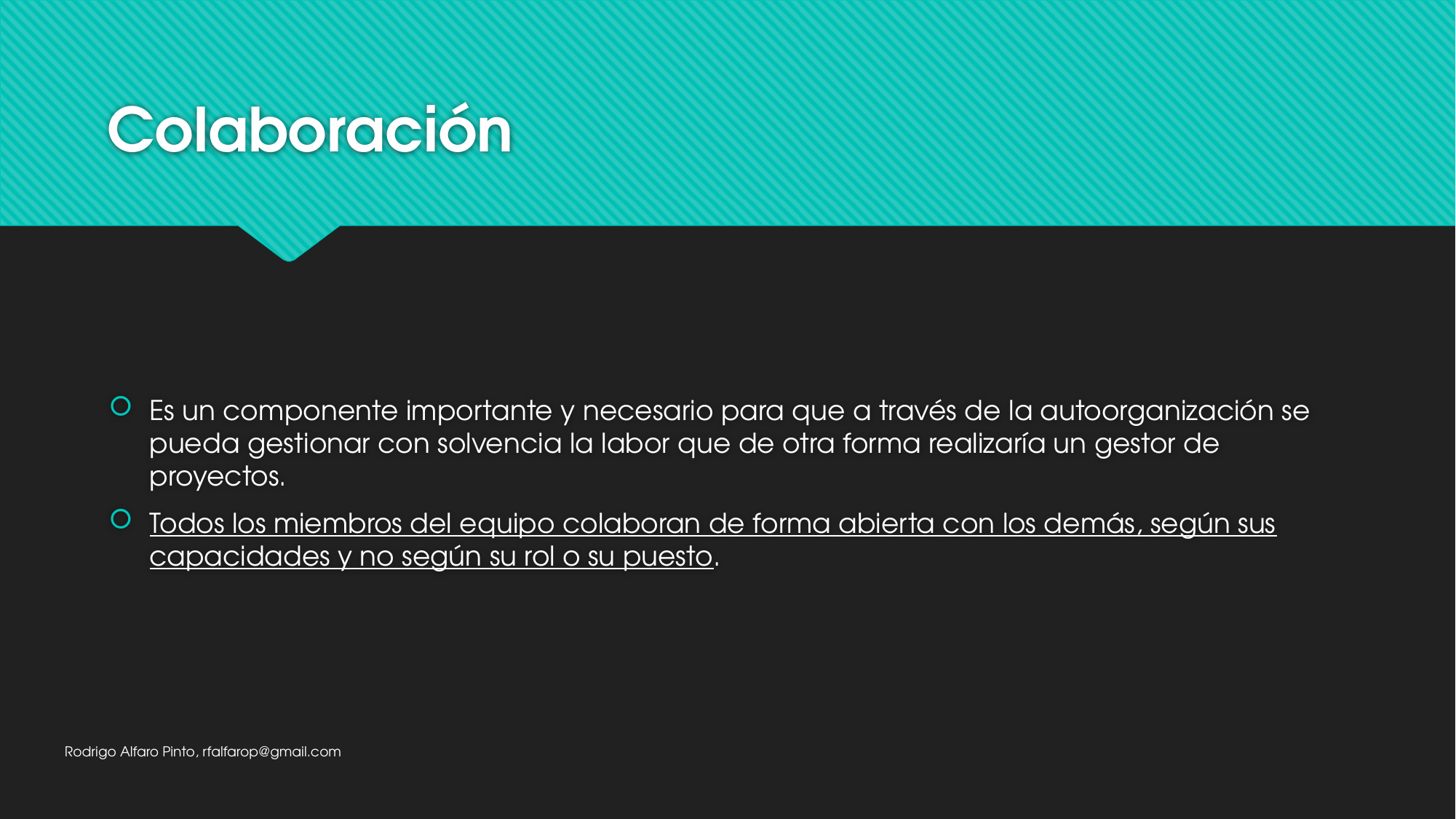

# Colaboración
Es un componente importante y necesario para que a través de la autoorganización se pueda gestionar con solvencia la labor que de otra forma realizaría un gestor de proyectos.
Todos los miembros del equipo colaboran de forma abierta con los demás, según sus capacidades y no según su rol o su puesto.
Rodrigo Alfaro Pinto, rfalfarop@gmail.com